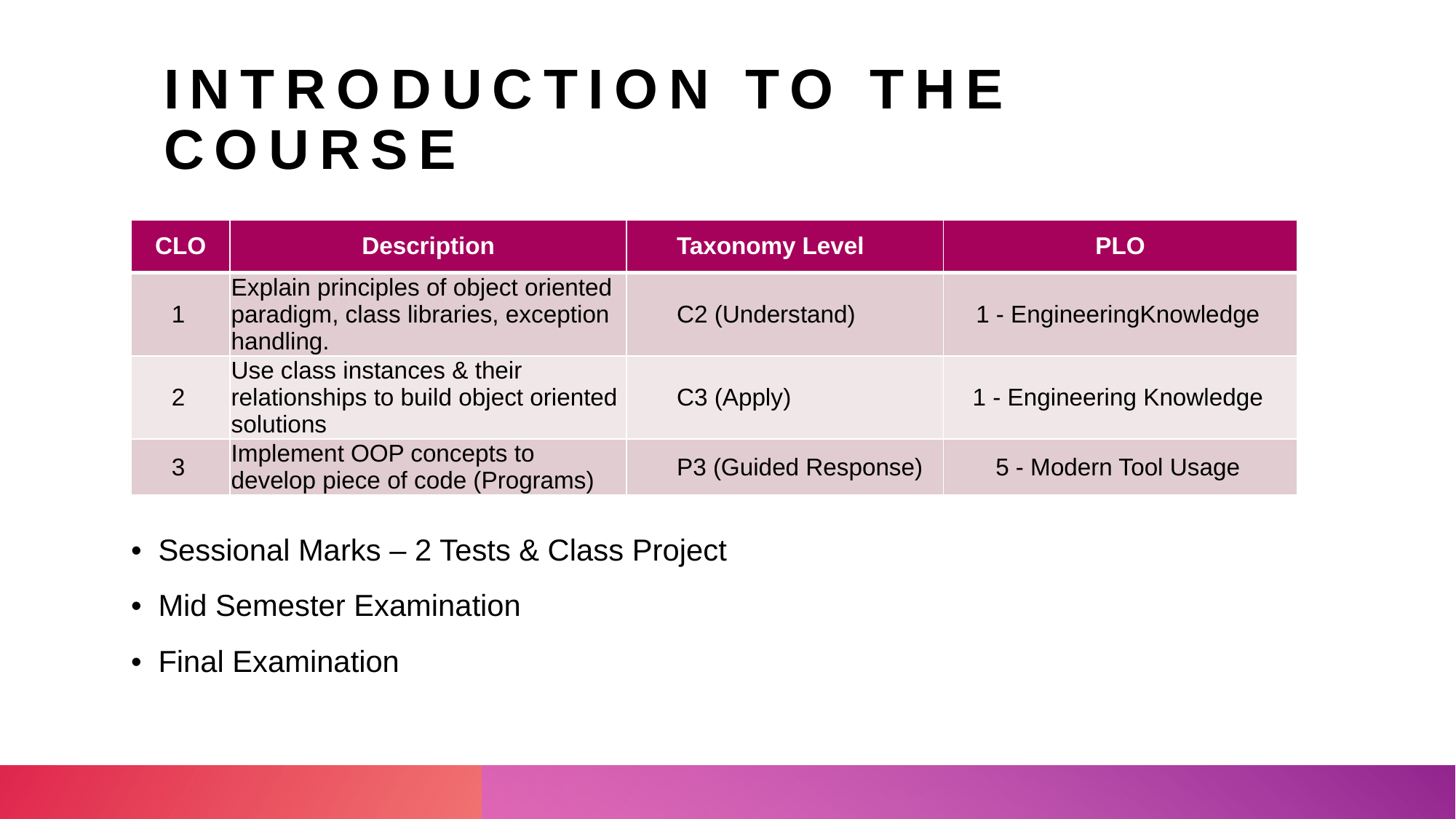

# Introduction to the Course
| CLO | Description | Taxonomy Level | PLO |
| --- | --- | --- | --- |
| 1 | Explain principles of object oriented paradigm, class libraries, exception handling. | C2 (Understand) | 1 - EngineeringKnowledge |
| 2 | Use class instances & their relationships to build object oriented solutions | C3 (Apply) | 1 - Engineering Knowledge |
| 3 | Implement OOP concepts to develop piece of code (Programs) | P3 (Guided Response) | 5 - Modern Tool Usage |
Sessional Marks – 2 Tests & Class Project
Mid Semester Examination
Final Examination